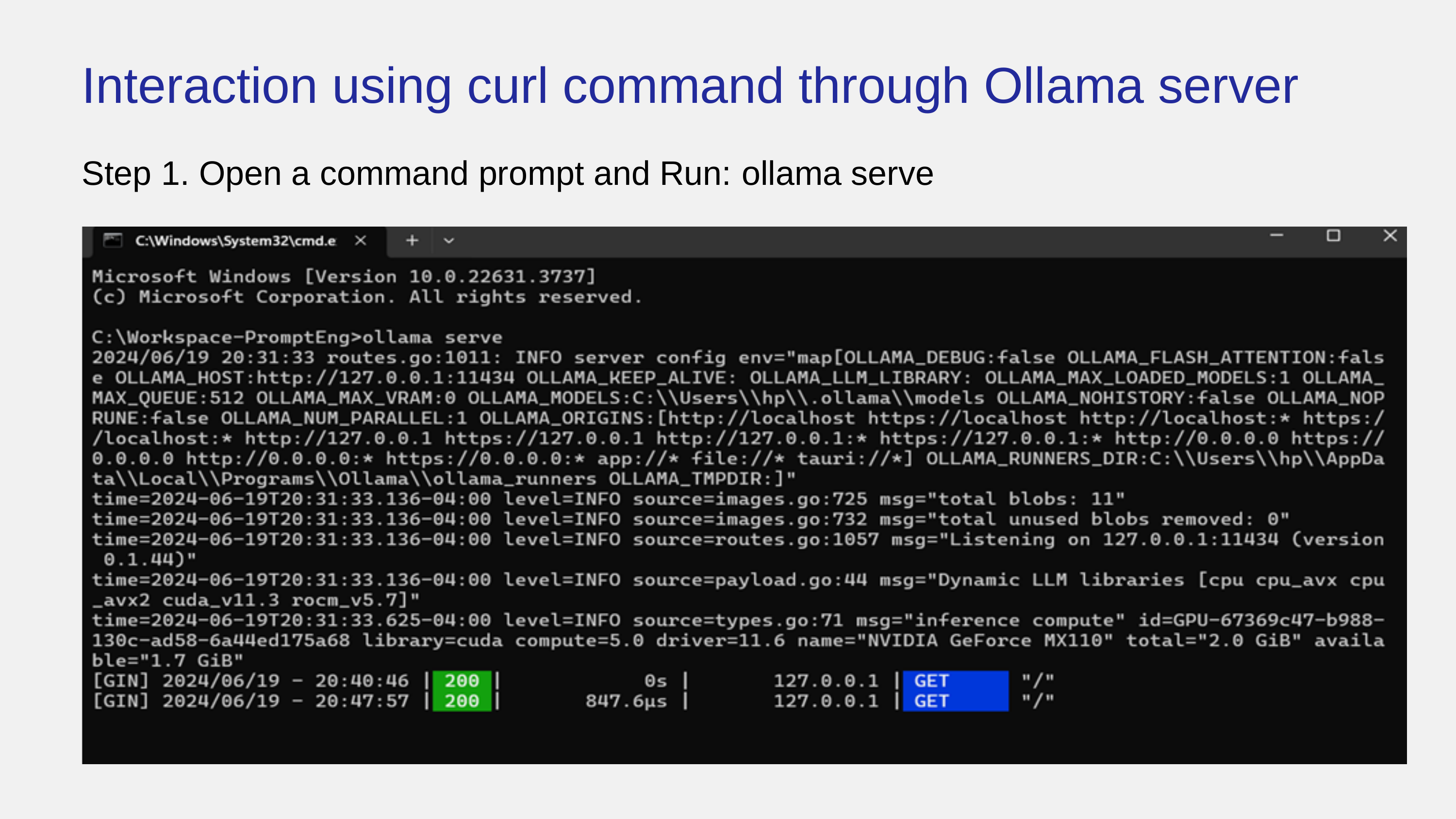

Interaction using curl command through Ollama server
Step 1. Open a command prompt and Run: ollama serve